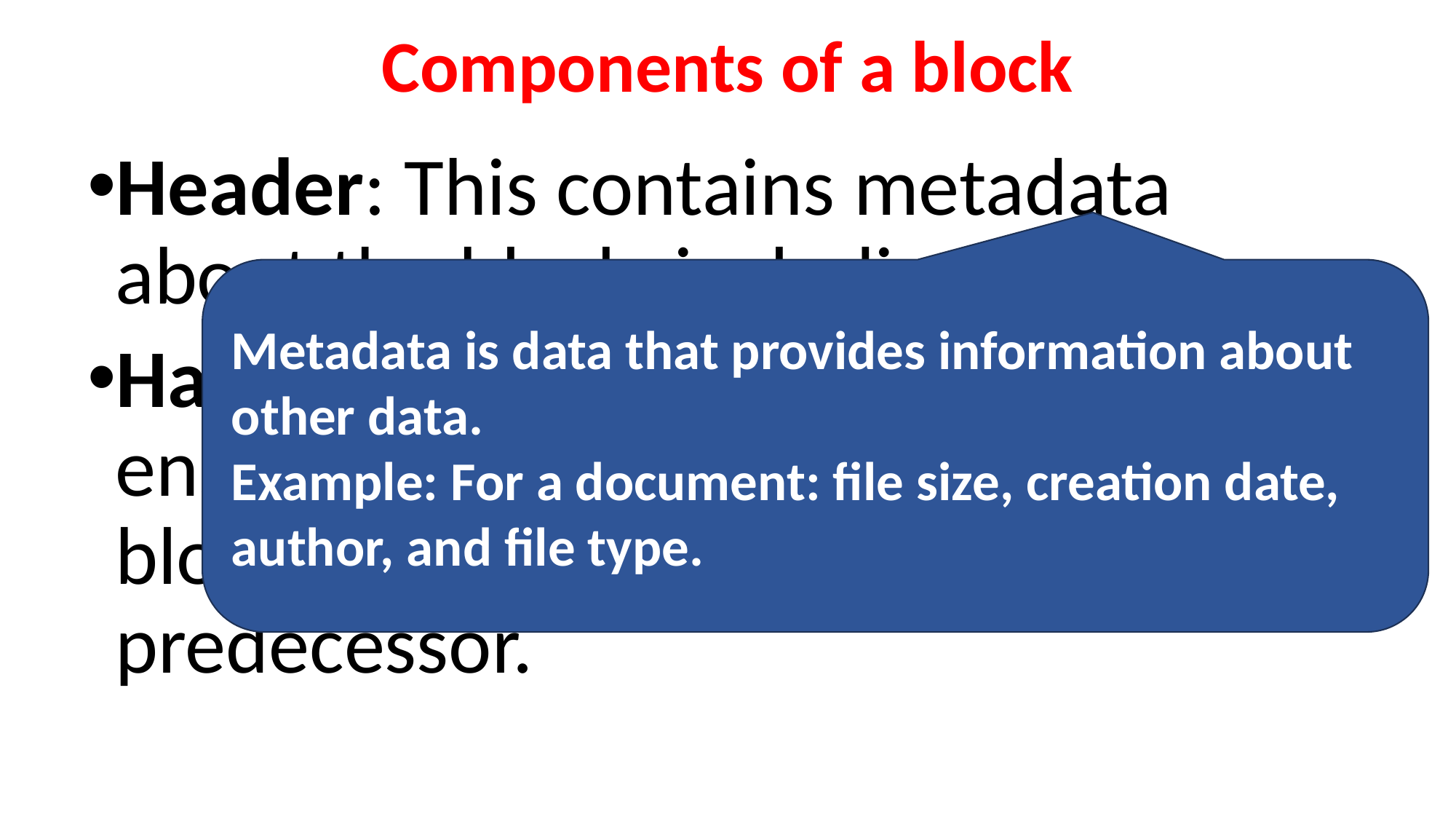

# Components of a block
Header: This contains metadata about the block, including:
Hash of the previous block: This ensures the immutability of the blockchain, linking each block to its predecessor.
Metadata is data that provides information about other data.
Example: For a document: file size, creation date, author, and file type.